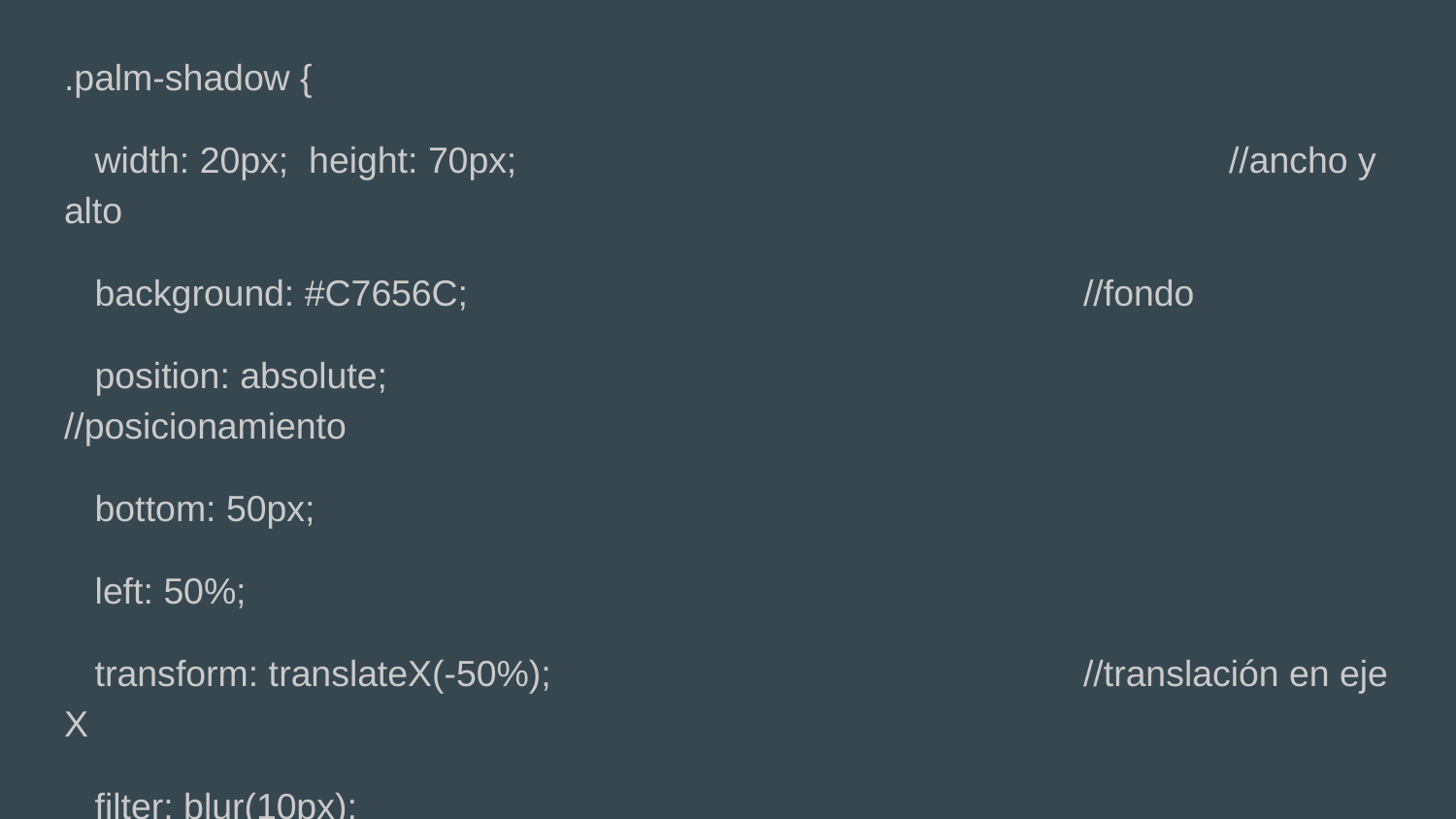

.palm-shadow {
   width: 20px;  height: 70px;					//ancho y alto
   background: #C7656C;					//fondo
   position: absolute;						//posicionamiento
   bottom: 50px;
   left: 50%;
   transform: translateX(-50%);				//translación en eje X
   filter: blur(10px);							//efecto visual
}